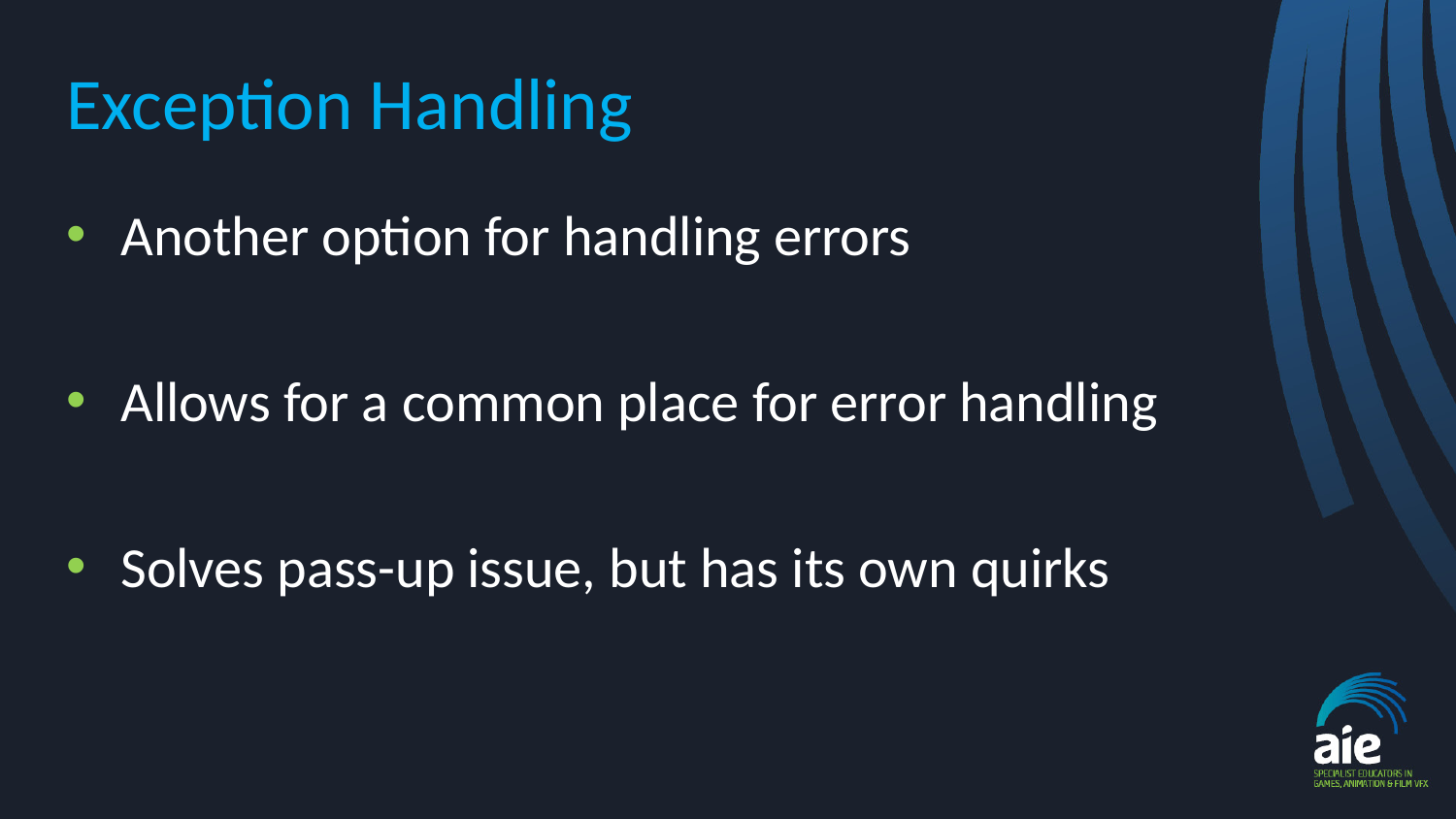

# Exception Handling
Another option for handling errors

Allows for a common place for error handling

Solves pass-up issue, but has its own quirks